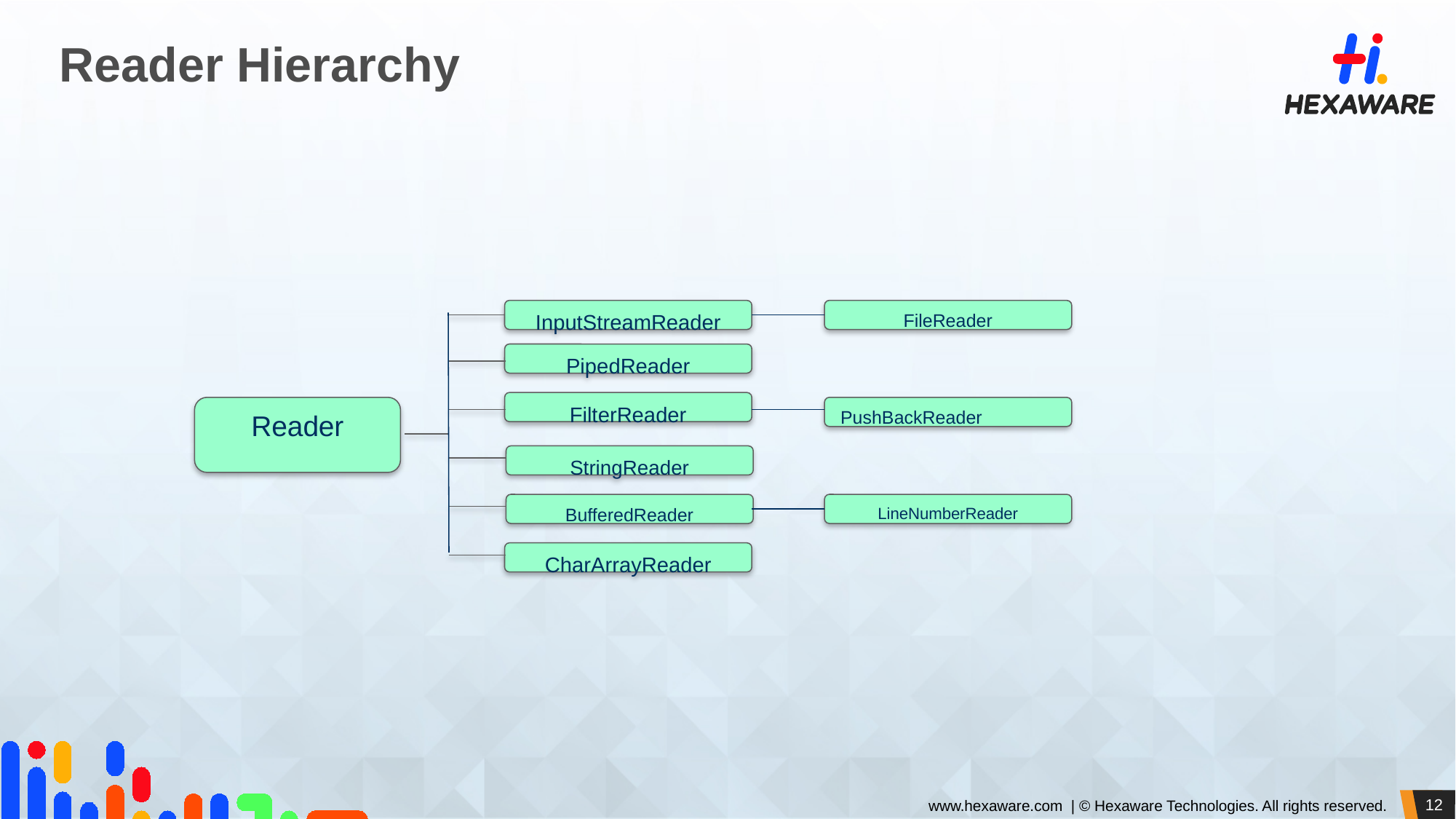

# Reader Hierarchy
InputStreamReader
FileReader
PipedReader
FilterReader
Reader
PushBackReader
StringReader
BufferedReader
LineNumberReader
CharArrayReader